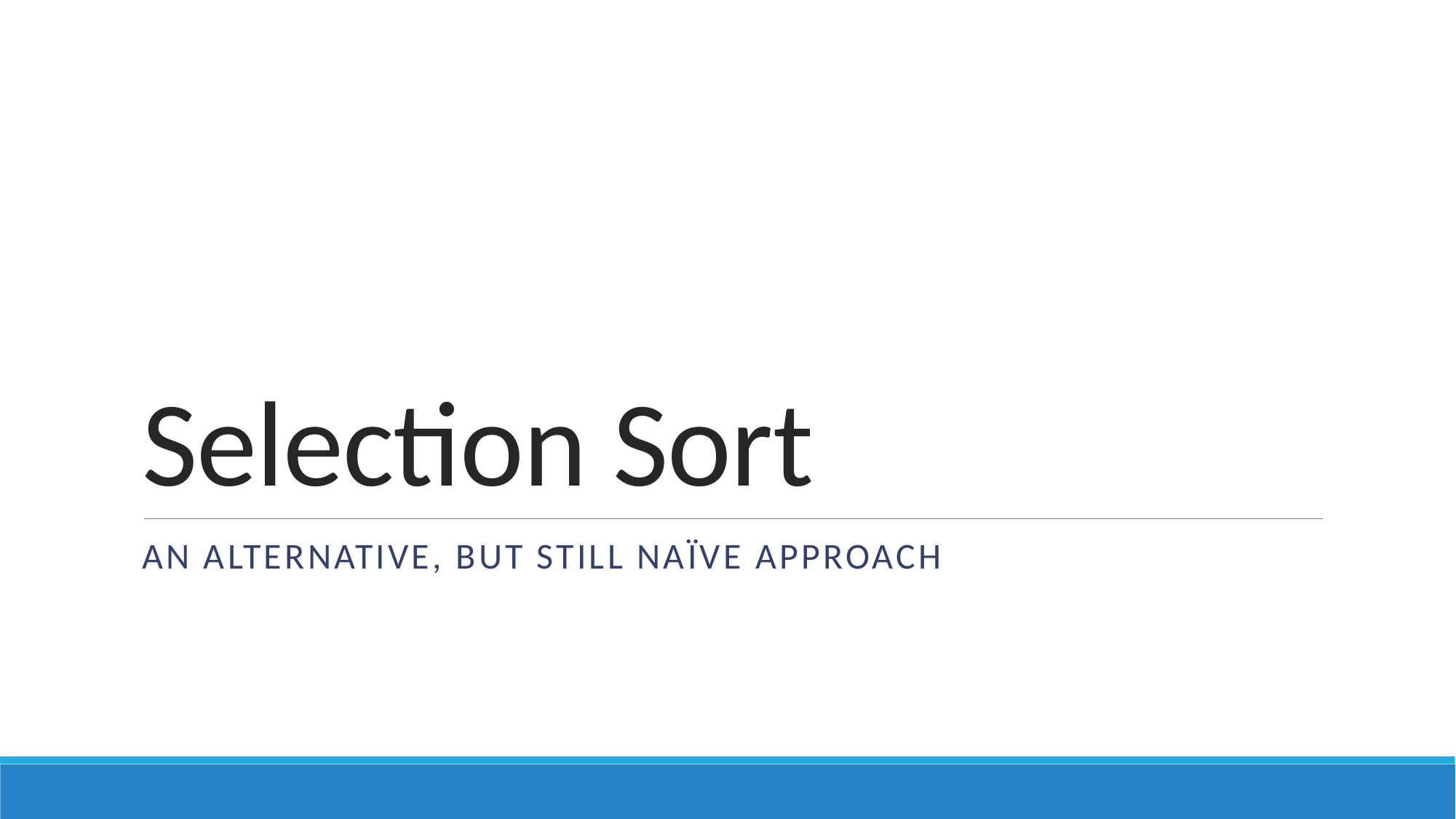

# Selection Sort
An alternative, but still naïve approach